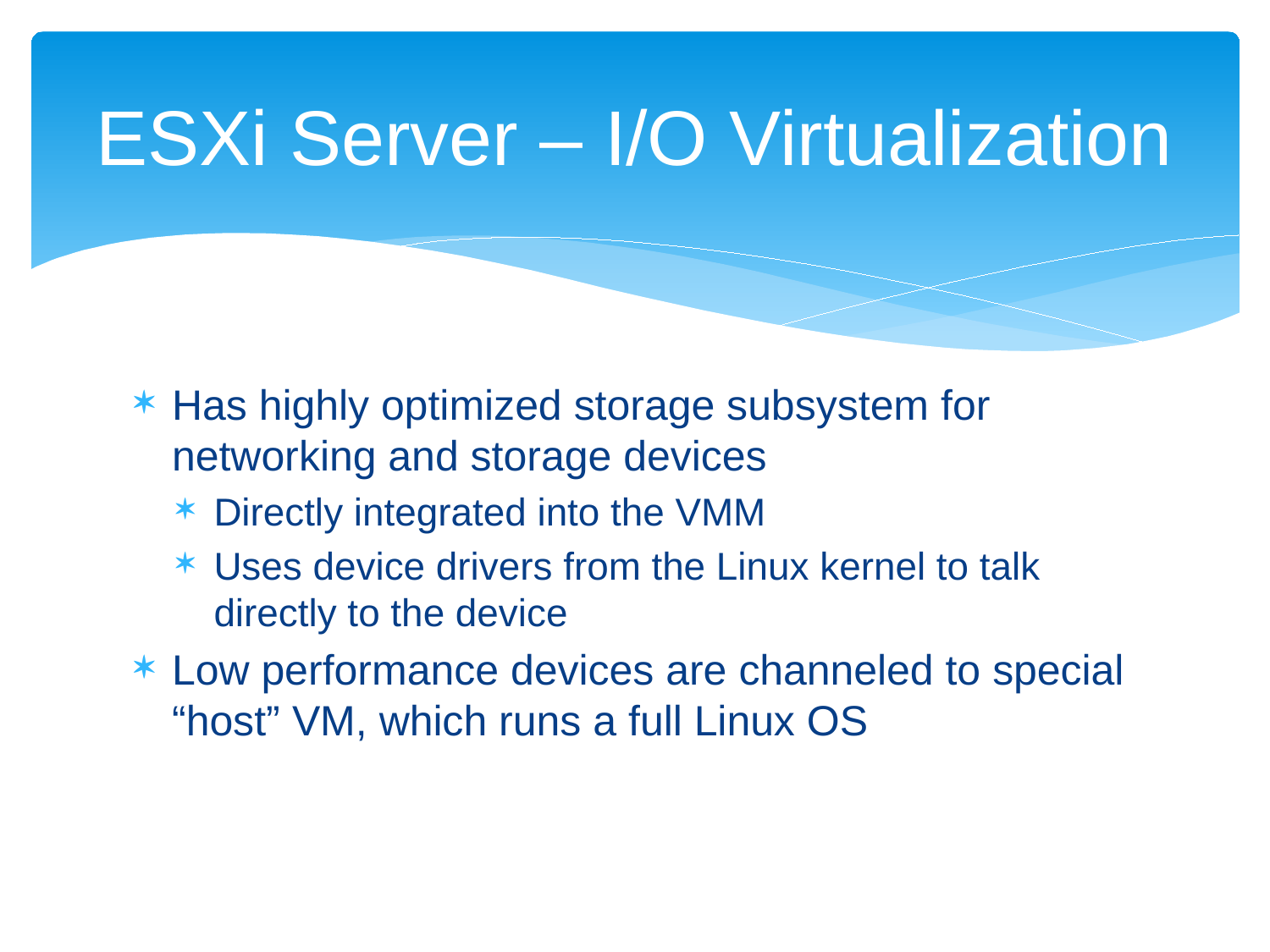

# ESXi Server – I/O Virtualization
Has highly optimized storage subsystem for networking and storage devices
Directly integrated into the VMM
Uses device drivers from the Linux kernel to talk directly to the device
Low performance devices are channeled to special “host” VM, which runs a full Linux OS